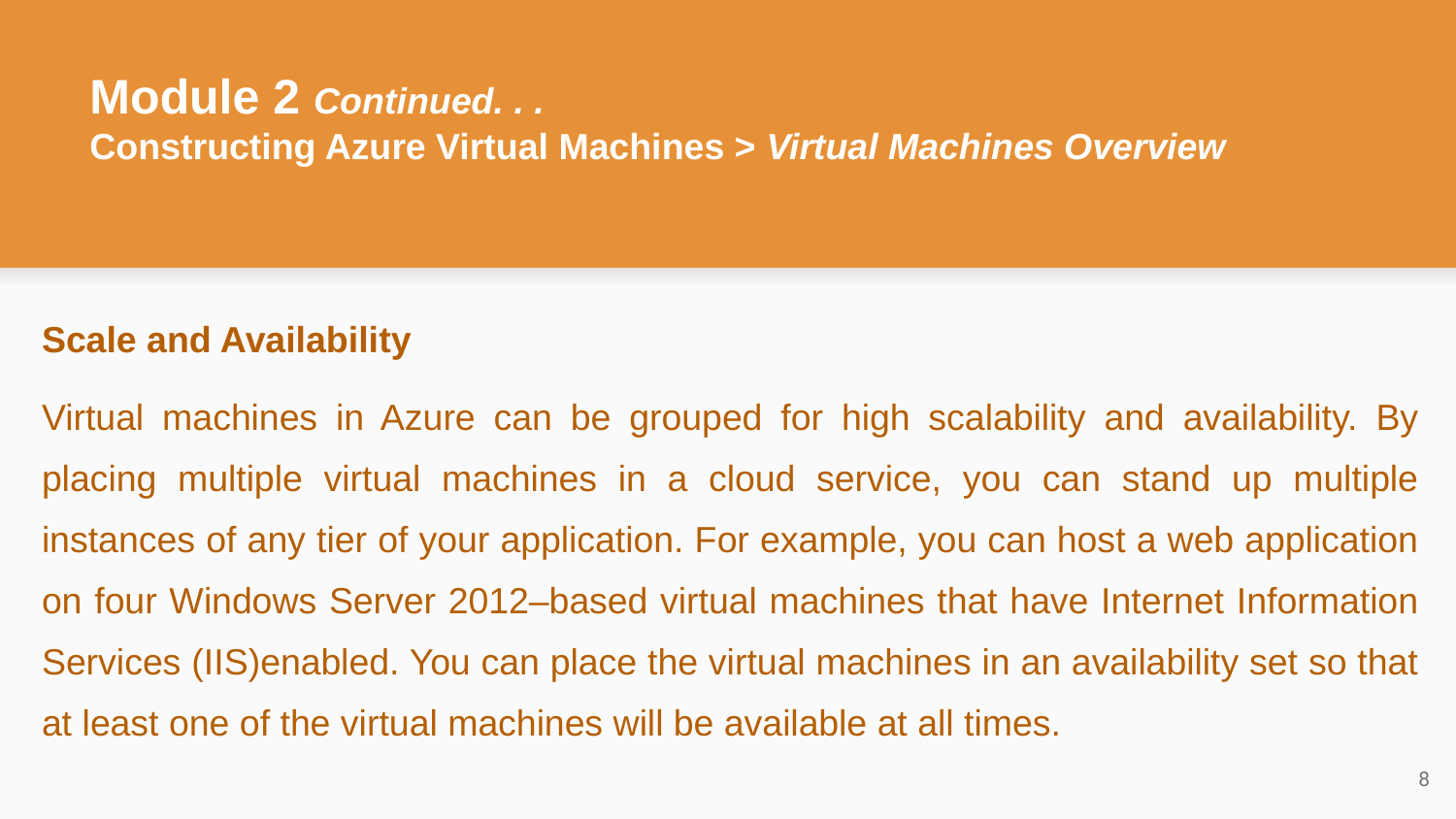

# Module 2 Continued. . .
Constructing Azure Virtual Machines > Virtual Machines Overview

Scale and Availability
Virtual machines in Azure can be grouped for high scalability and availability. By placing multiple virtual machines in a cloud service, you can stand up multiple instances of any tier of your application. For example, you can host a web application on four Windows Server 2012–based virtual machines that have Internet Information Services (IIS)enabled. You can place the virtual machines in an availability set so that at least one of the virtual machines will be available at all times.
8